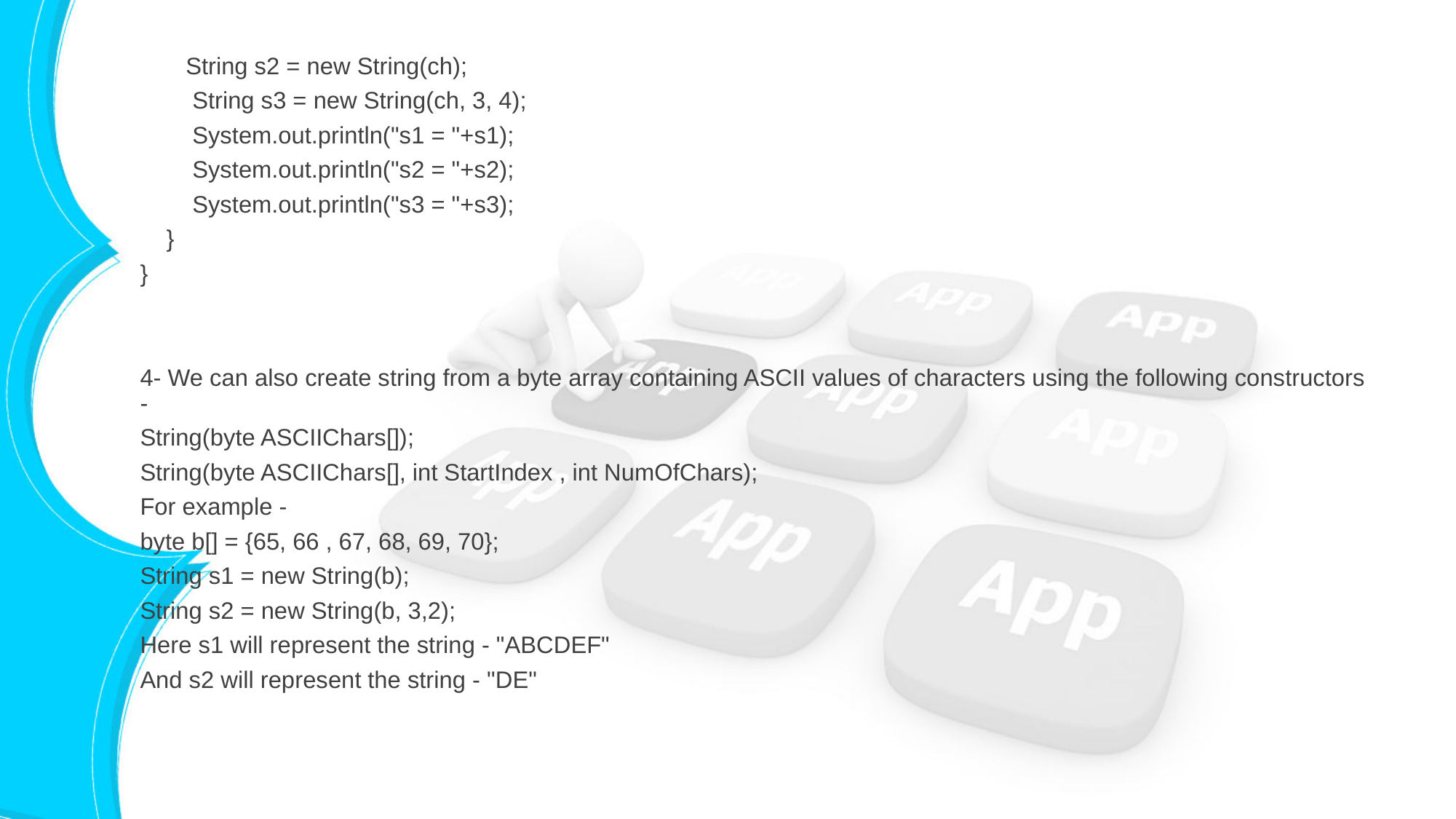

String s2 = new String(ch);
        String s3 = new String(ch, 3, 4);
        System.out.println("s1 = "+s1);
        System.out.println("s2 = "+s2);
        System.out.println("s3 = "+s3);
    }
}

4- We can also create string from a byte array containing ASCII values of characters using the following constructors -
String(byte ASCIIChars[]);
String(byte ASCIIChars[], int StartIndex , int NumOfChars);
For example -
byte b[] = {65, 66 , 67, 68, 69, 70};
String s1 = new String(b);
String s2 = new String(b, 3,2);
Here s1 will represent the string - "ABCDEF"
And s2 will represent the string - "DE"